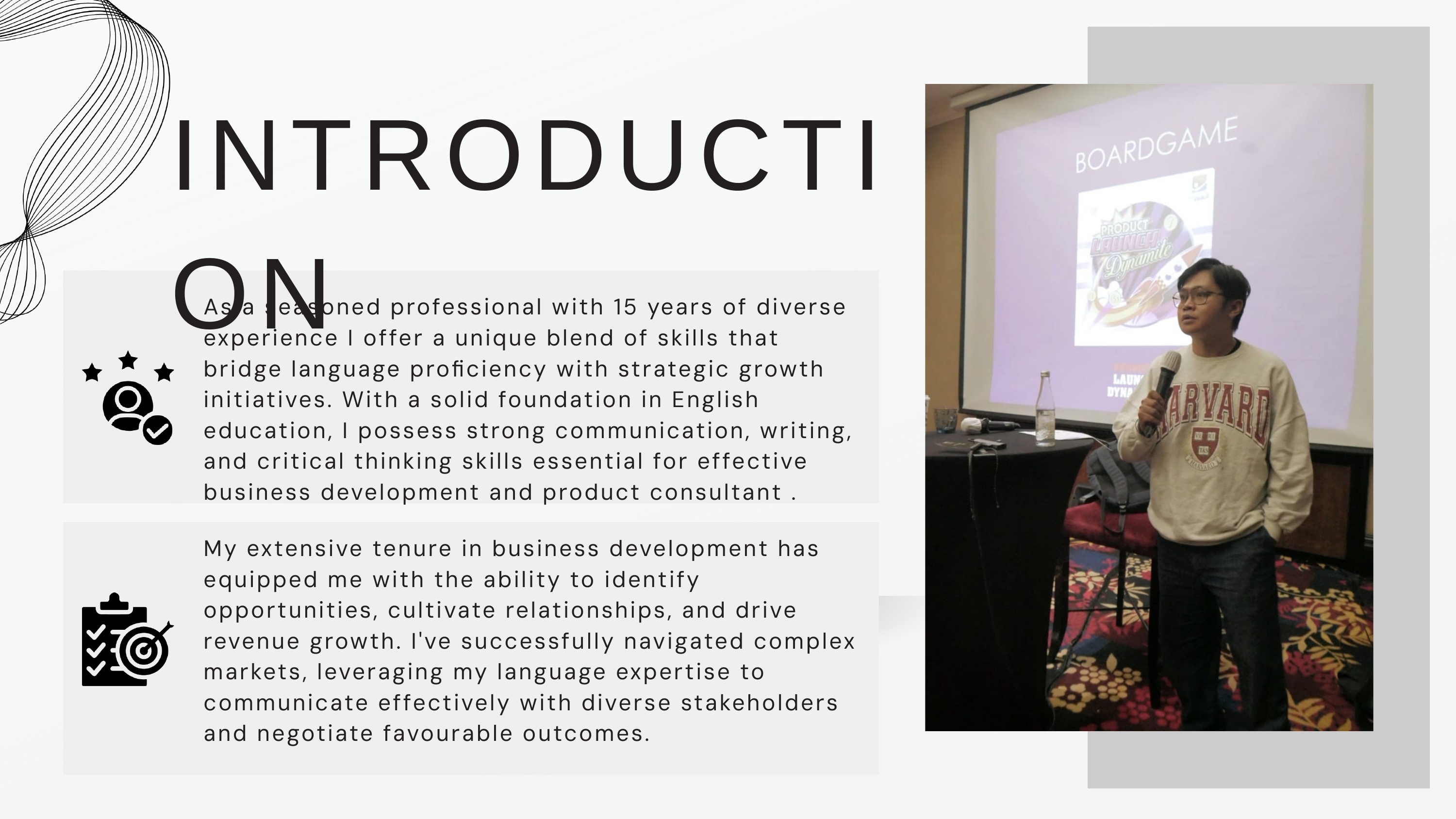

INTRODUCTION

As a seasoned professional with 15 years of diverse experience I offer a unique blend of skills that bridge language proficiency with strategic growth initiatives. With a solid foundation in English education, I possess strong communication, writing, and critical thinking skills essential for effective business development and product consultant .

My extensive tenure in business development has equipped me with the ability to identify opportunities, cultivate relationships, and drive revenue growth. I've successfully navigated complex markets, leveraging my language expertise to communicate effectively with diverse stakeholders and negotiate favourable outcomes.